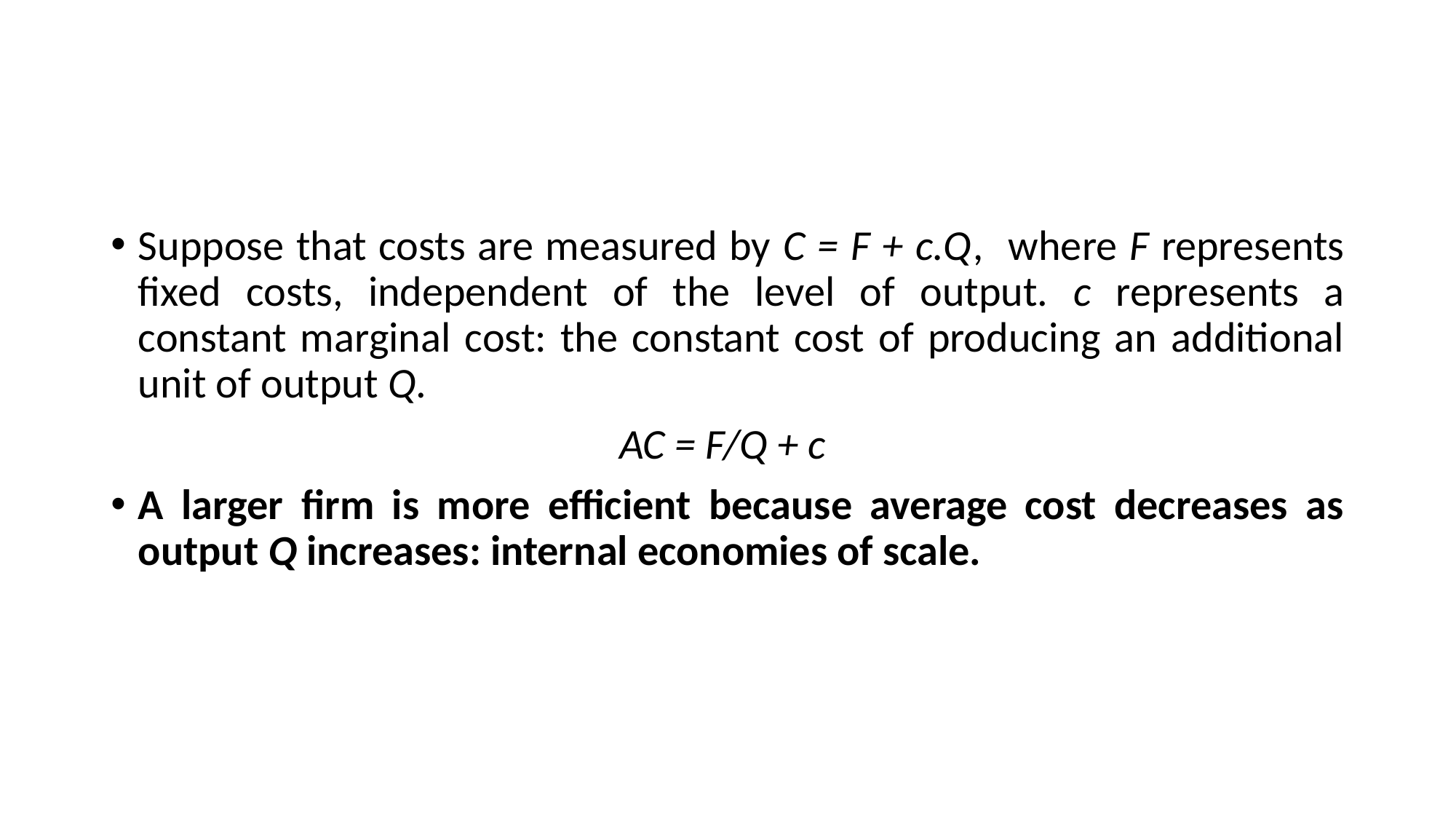

#
Suppose that costs are measured by C = F + c.Q,  where F represents fixed costs, independent of the level of output. c represents a constant marginal cost: the constant cost of producing an additional unit of output Q.
AC = F/Q + c
A larger firm is more efficient because average cost decreases as output Q increases: internal economies of scale.